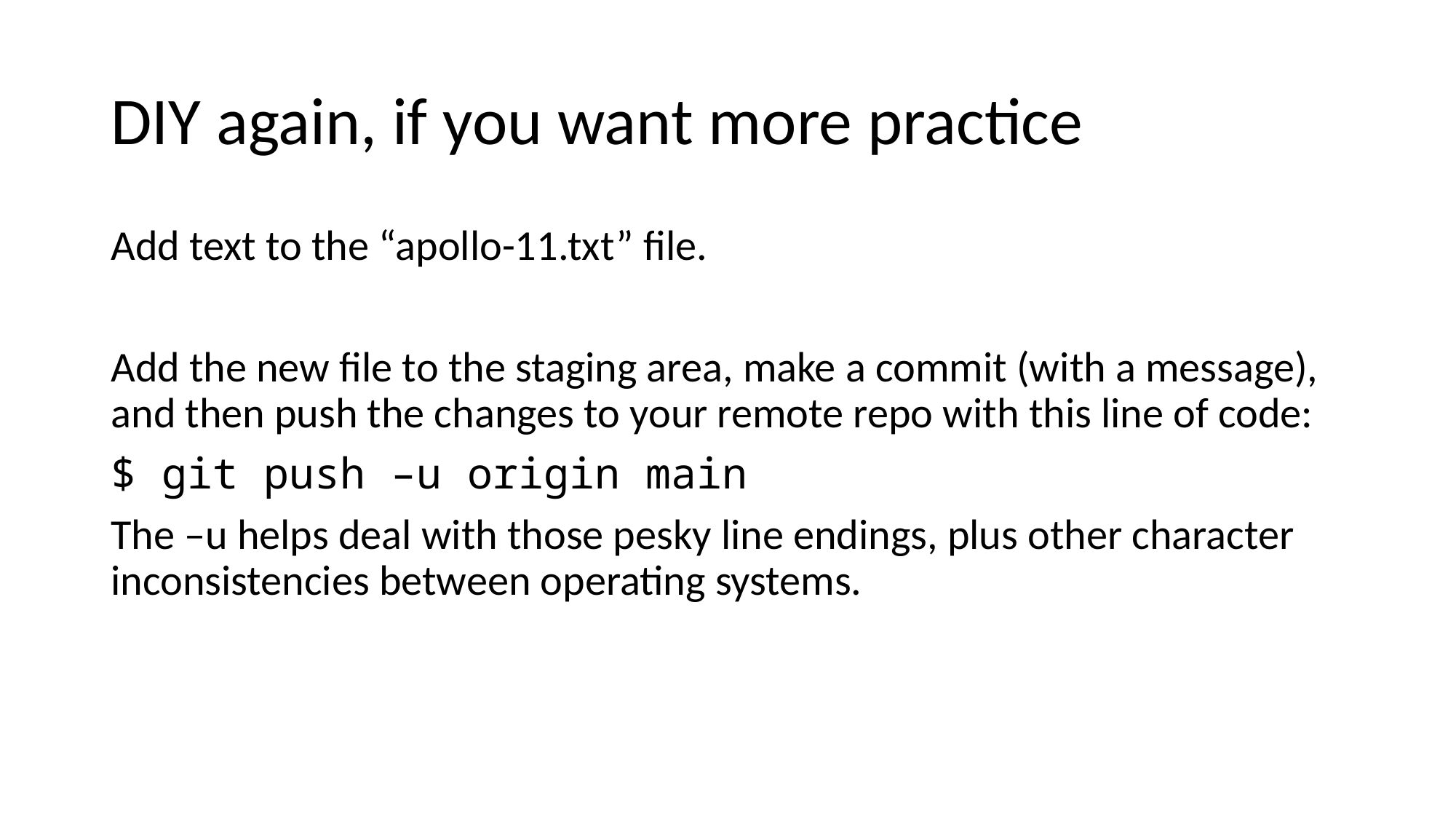

# DIY again, if you want more practice
Add text to the “apollo-11.txt” file.

Add the new file to the staging area, make a commit (with a message), and then push the changes to your remote repo with this line of code:
$ git push –u origin main
The –u helps deal with those pesky line endings, plus other character inconsistencies between operating systems.